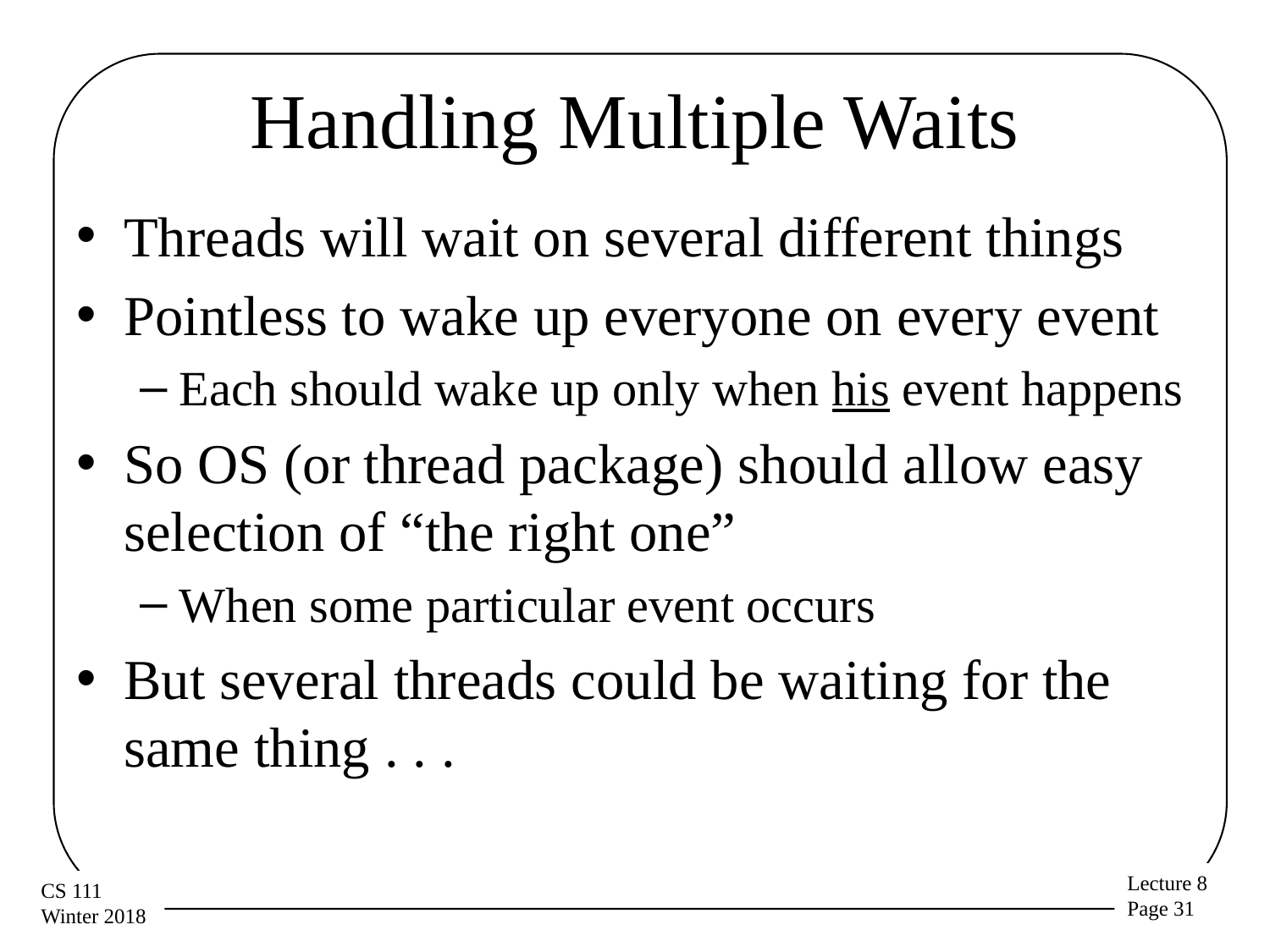

# Handling Multiple Waits
Threads will wait on several different things
Pointless to wake up everyone on every event
Each should wake up only when his event happens
So OS (or thread package) should allow easy selection of “the right one”
When some particular event occurs
But several threads could be waiting for the same thing . . .